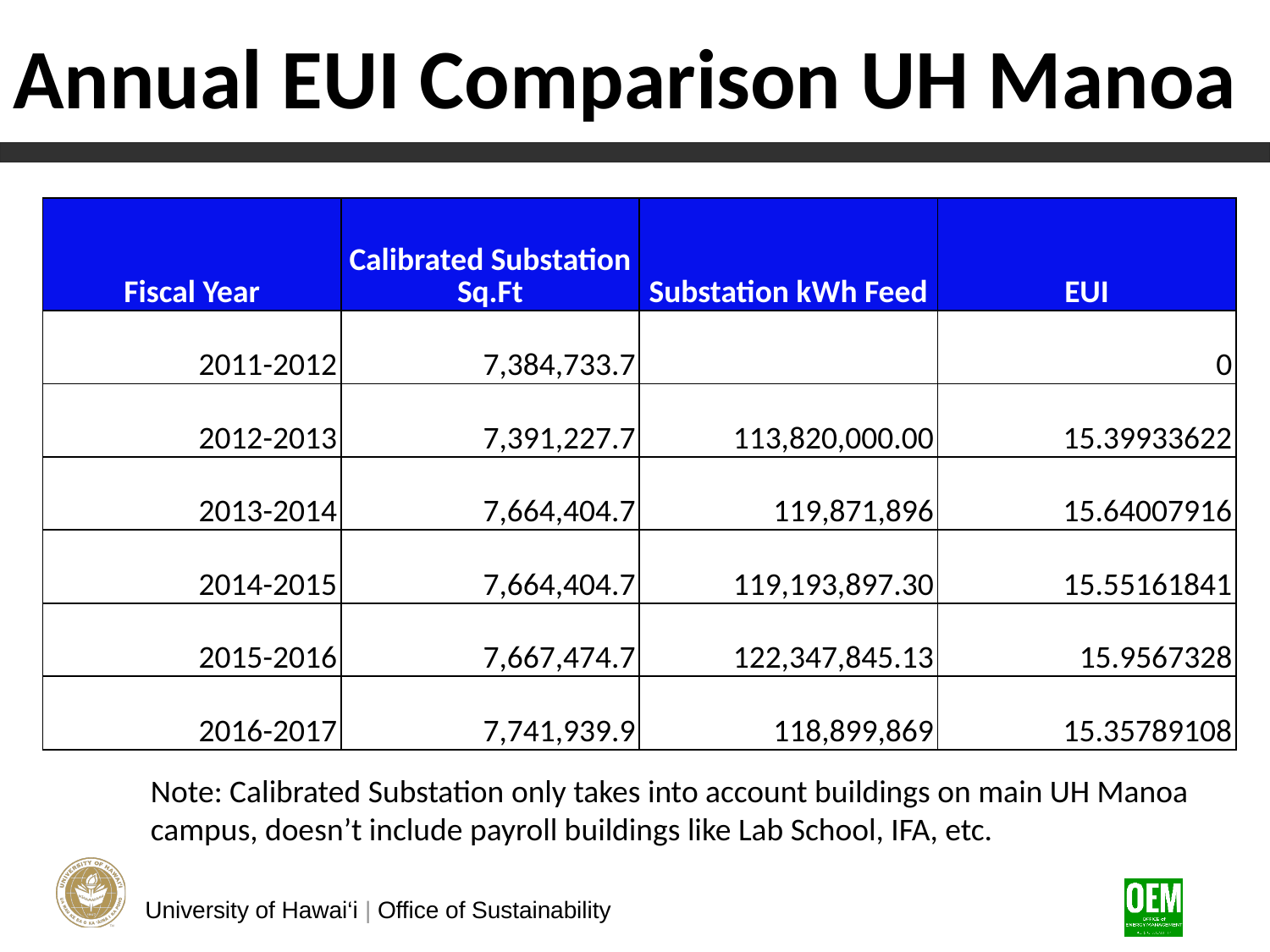

# Annual EUI Comparison UH Manoa
| Fiscal Year | Calibrated Substation Sq.Ft | Substation kWh Feed | EUI |
| --- | --- | --- | --- |
| 2011-2012 | 7,384,733.7 |  | 0 |
| 2012-2013 | 7,391,227.7 | 113,820,000.00 | 15.39933622 |
| 2013-2014 | 7,664,404.7 | 119,871,896 | 15.64007916 |
| 2014-2015 | 7,664,404.7 | 119,193,897.30 | 15.55161841 |
| 2015-2016 | 7,667,474.7 | 122,347,845.13 | 15.9567328 |
| 2016-2017 | 7,741,939.9 | 118,899,869 | 15.35789108 |
Note: Calibrated Substation only takes into account buildings on main UH Manoa campus, doesn’t include payroll buildings like Lab School, IFA, etc.